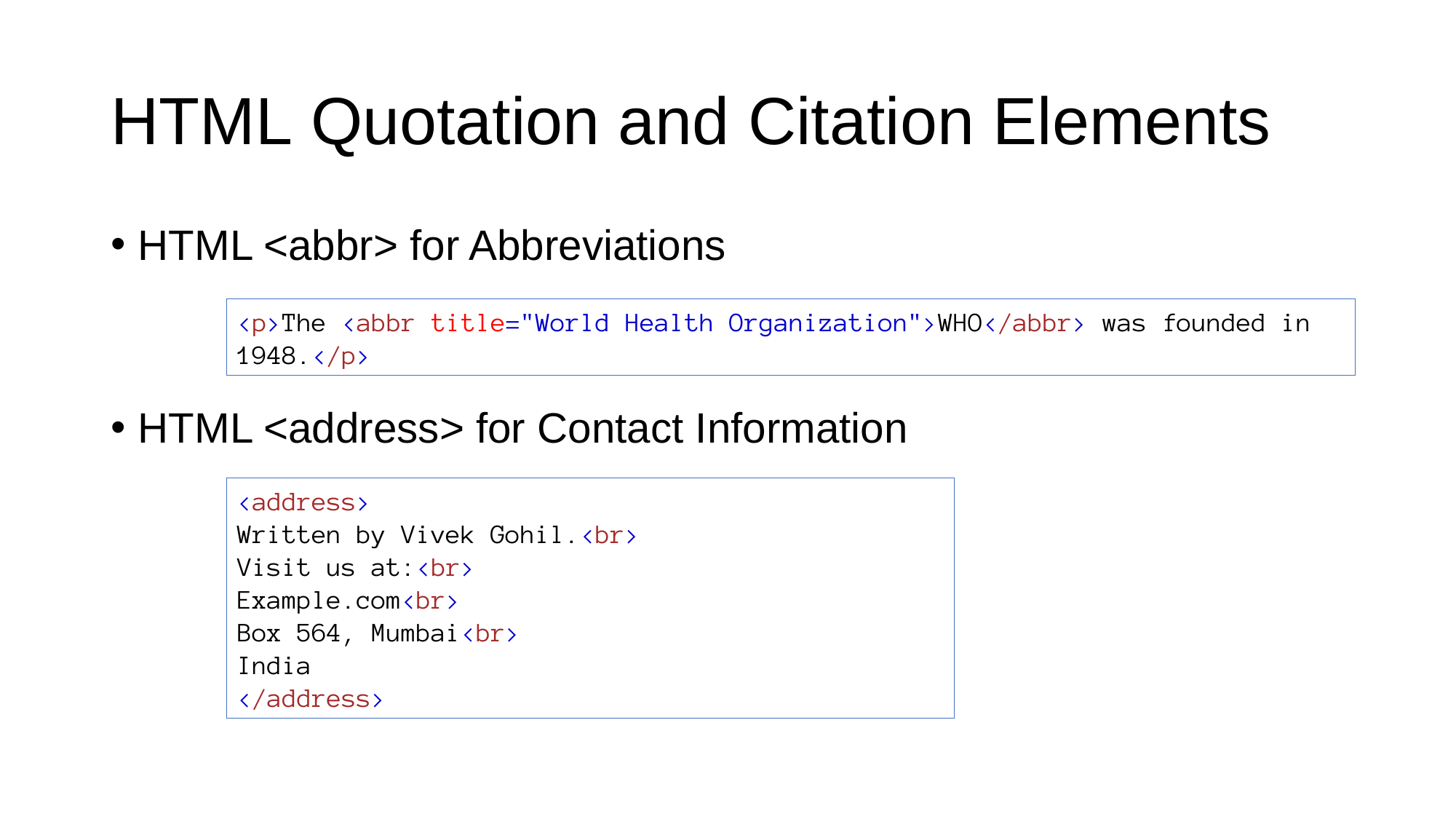

# HTML Quotation and Citation Elements
HTML <abbr> for Abbreviations

HTML <address> for Contact Information

<p>The <abbr title="World Health Organization">WHO</abbr> was founded in 1948.</p>
<address>
Written by Vivek Gohil.<br>
Visit us at:<br>
Example.com<br>
Box 564, Mumbai<br>
India
</address>